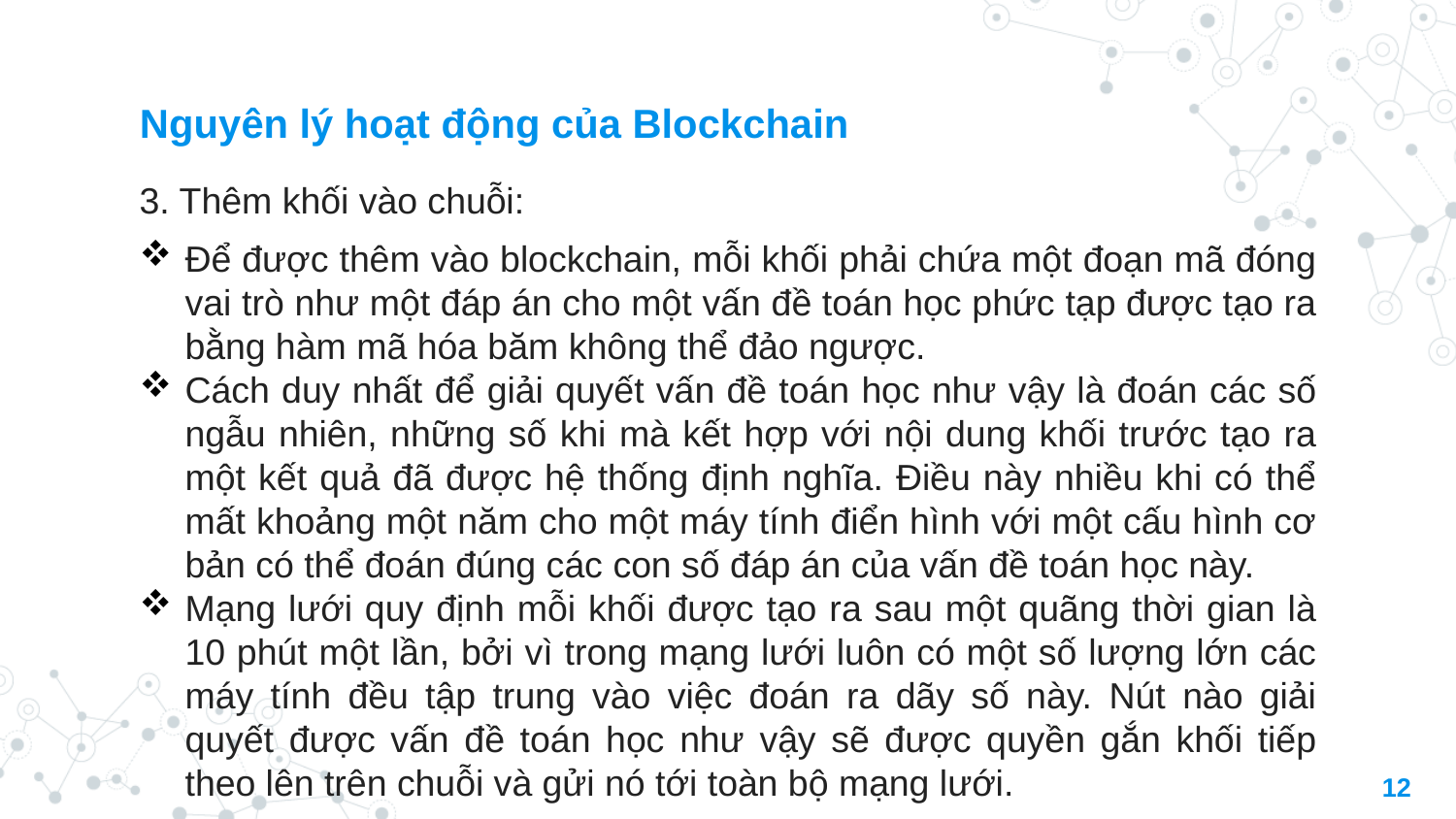

# Nguyên lý hoạt động của Blockchain
3. Thêm khối vào chuỗi:
Để được thêm vào blockchain, mỗi khối phải chứa một đoạn mã đóng vai trò như một đáp án cho một vấn đề toán học phức tạp được tạo ra bằng hàm mã hóa băm không thể đảo ngược.
Cách duy nhất để giải quyết vấn đề toán học như vậy là đoán các số ngẫu nhiên, những số khi mà kết hợp với nội dung khối trước tạo ra một kết quả đã được hệ thống định nghĩa. Điều này nhiều khi có thể mất khoảng một năm cho một máy tính điển hình với một cấu hình cơ bản có thể đoán đúng các con số đáp án của vấn đề toán học này.
Mạng lưới quy định mỗi khối được tạo ra sau một quãng thời gian là 10 phút một lần, bởi vì trong mạng lưới luôn có một số lượng lớn các máy tính đều tập trung vào việc đoán ra dãy số này. Nút nào giải quyết được vấn đề toán học như vậy sẽ được quyền gắn khối tiếp theo lên trên chuỗi và gửi nó tới toàn bộ mạng lưới.
12